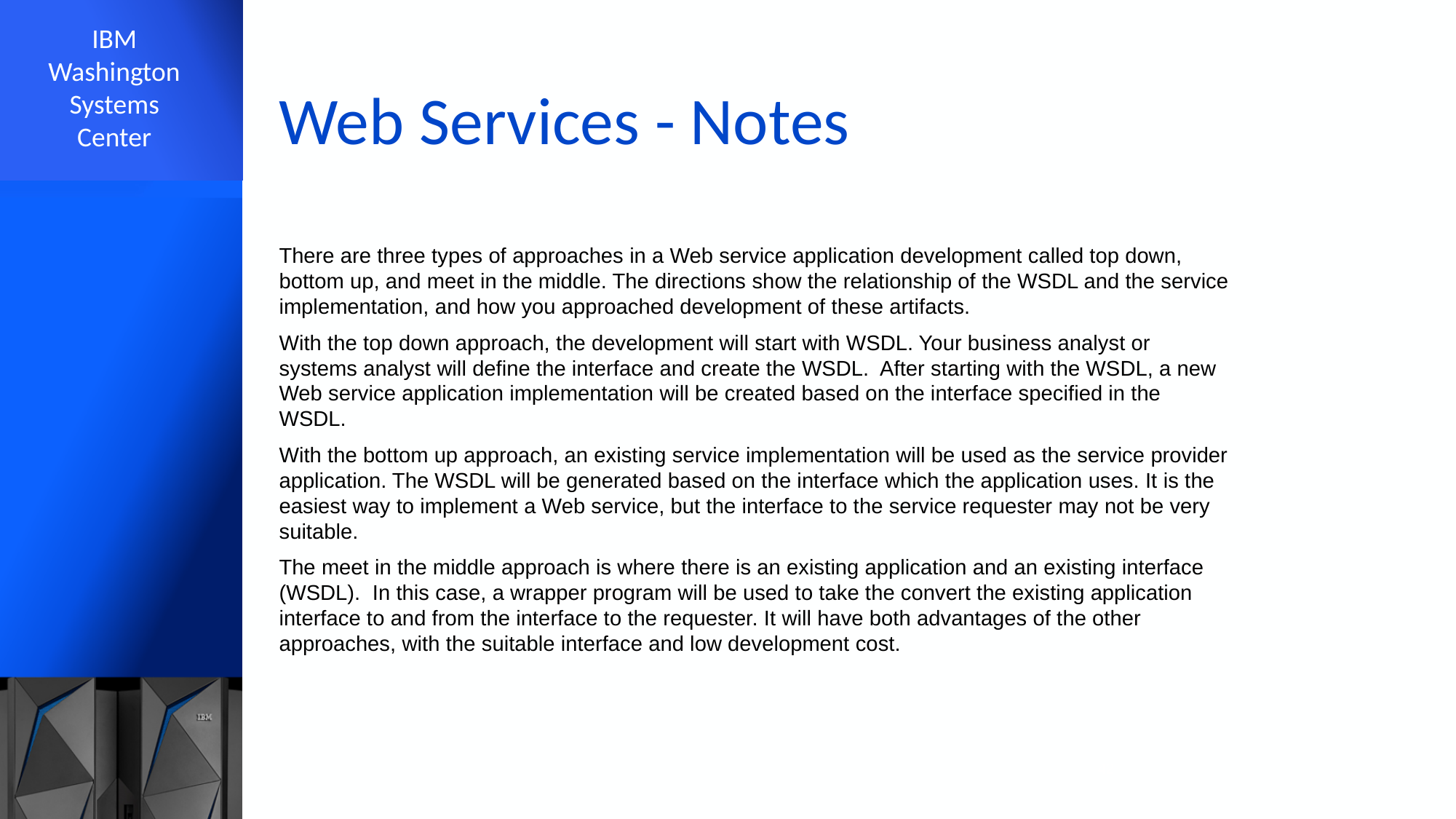

# Web Services - Notes

There are three types of approaches in a Web service application development called top down, bottom up, and meet in the middle. The directions show the relationship of the WSDL and the service implementation, and how you approached development of these artifacts.
With the top down approach, the development will start with WSDL. Your business analyst or systems analyst will define the interface and create the WSDL.  After starting with the WSDL, a new Web service application implementation will be created based on the interface specified in the WSDL.
With the bottom up approach, an existing service implementation will be used as the service provider application. The WSDL will be generated based on the interface which the application uses. It is the easiest way to implement a Web service, but the interface to the service requester may not be very suitable.
The meet in the middle approach is where there is an existing application and an existing interface (WSDL).  In this case, a wrapper program will be used to take the convert the existing application interface to and from the interface to the requester. It will have both advantages of the other approaches, with the suitable interface and low development cost.

42